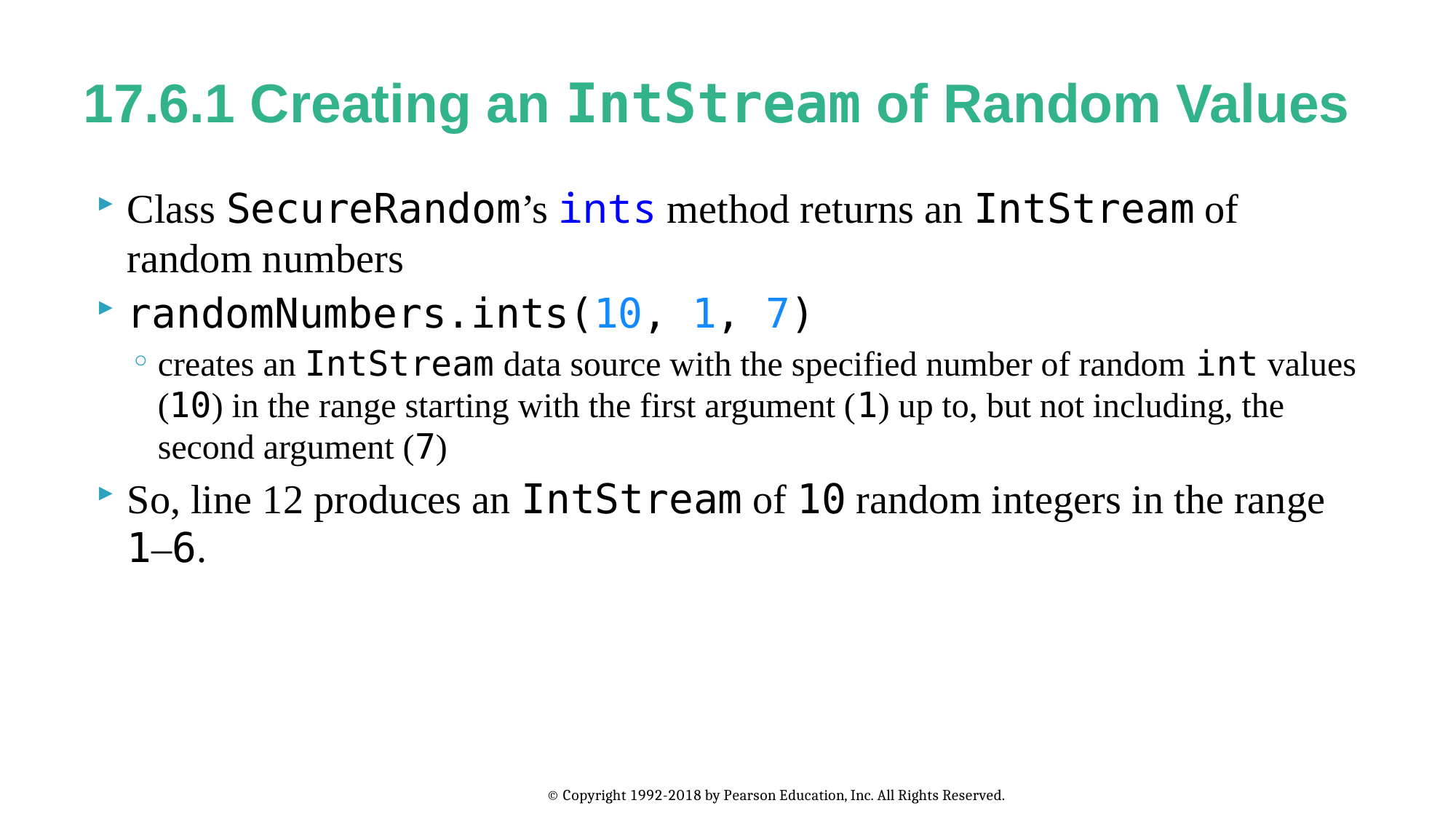

# 17.6.1 Creating an IntStream of Random Values
Class SecureRandom’s ints method returns an IntStream of random numbers
randomNumbers.ints(10, 1, 7)
creates an IntStream data source with the specified number of random int values (10) in the range starting with the first argument (1) up to, but not including, the second argument (7)
So, line 12 produces an IntStream of 10 random integers in the range 1–6.
© Copyright 1992-2018 by Pearson Education, Inc. All Rights Reserved.